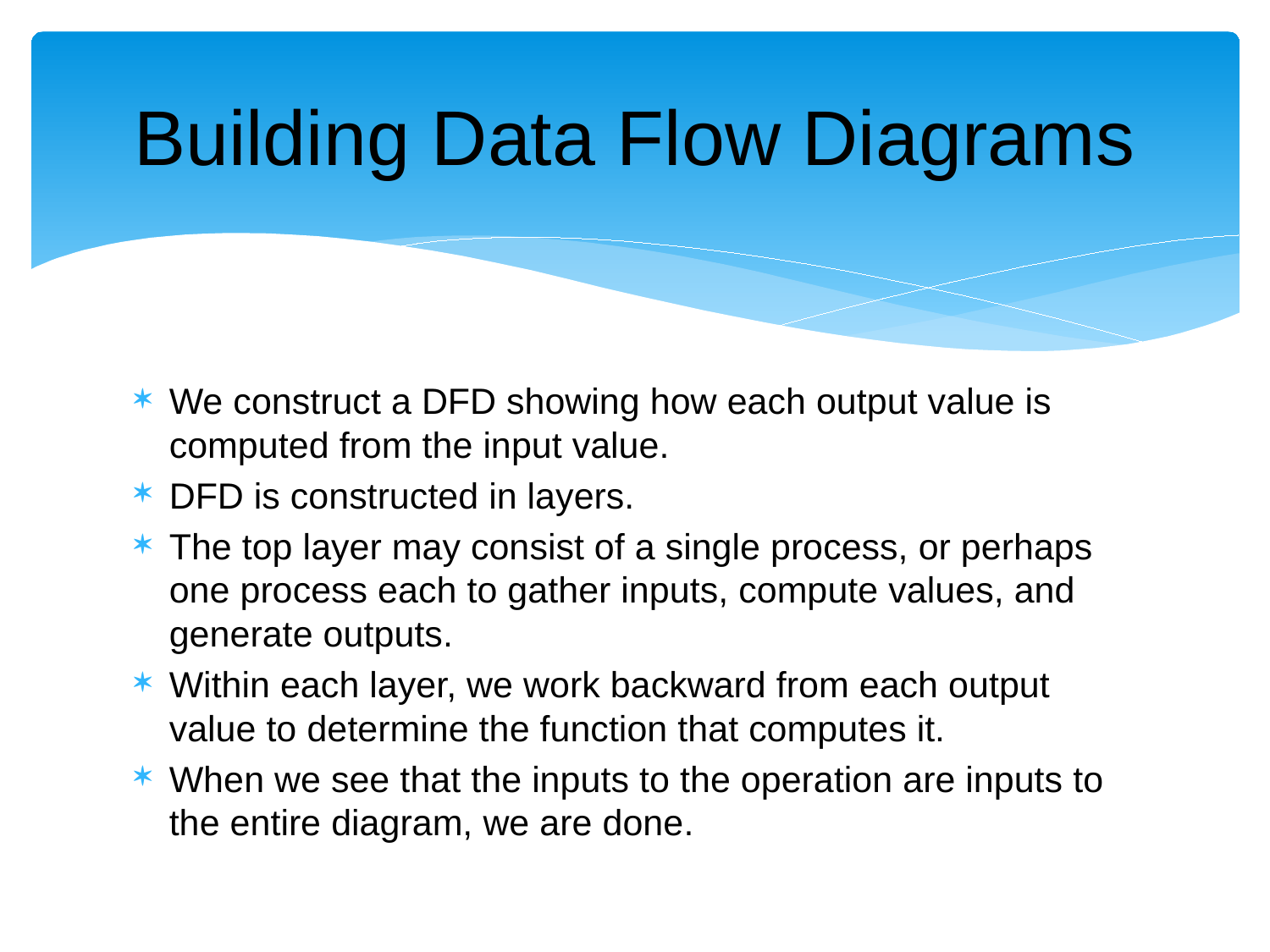

# Building Data Flow Diagrams
We construct a DFD showing how each output value is computed from the input value.
DFD is constructed in layers.
The top layer may consist of a single process, or perhaps one process each to gather inputs, compute values, and generate outputs.
Within each layer, we work backward from each output value to determine the function that computes it.
When we see that the inputs to the operation are inputs to the entire diagram, we are done.